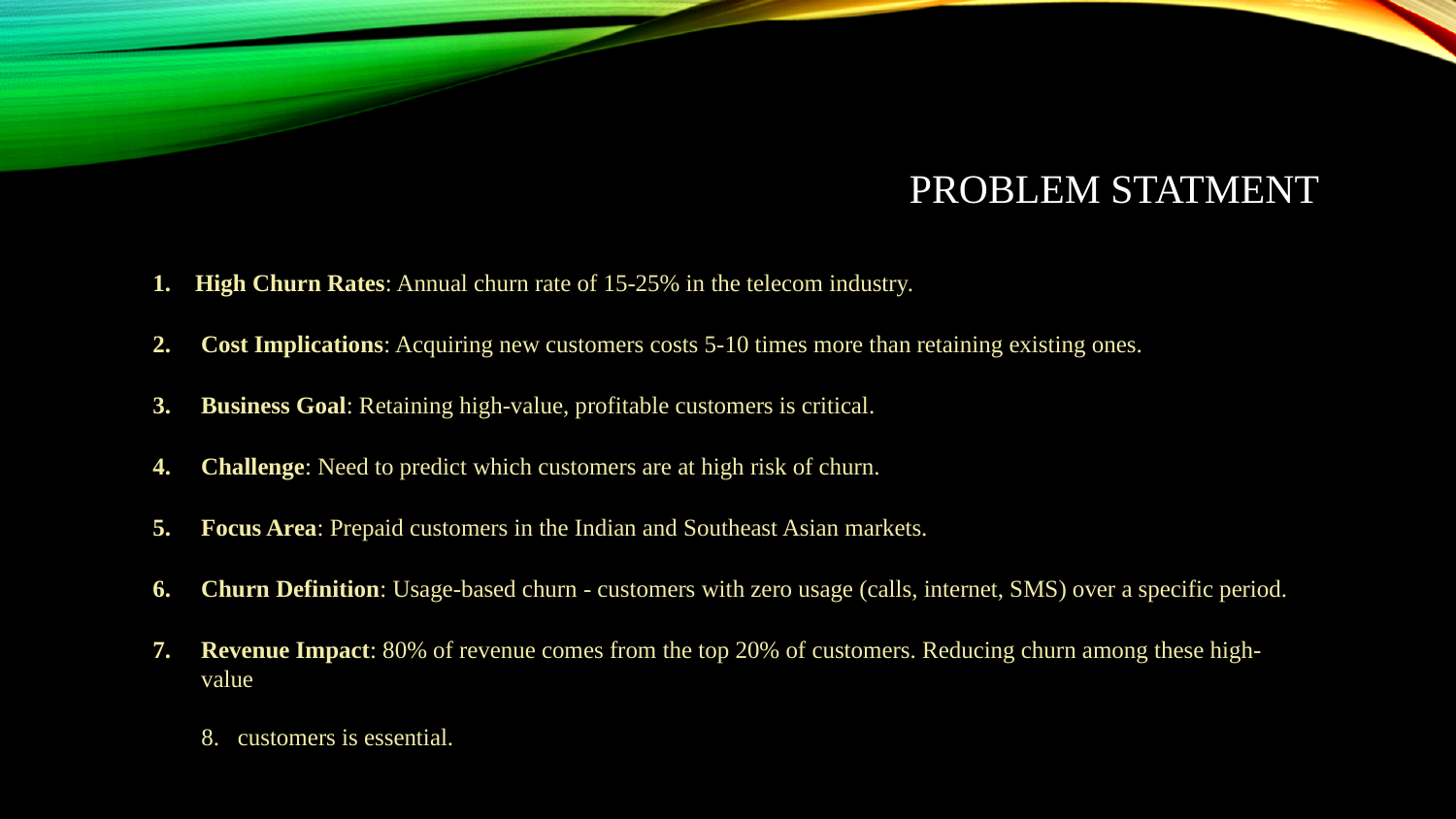

# PrOblem Statment
 High Churn Rates: Annual churn rate of 15-25% in the telecom industry.

Cost Implications: Acquiring new customers costs 5-10 times more than retaining existing ones.

Business Goal: Retaining high-value, profitable customers is critical.

Challenge: Need to predict which customers are at high risk of churn.

Focus Area: Prepaid customers in the Indian and Southeast Asian markets.

Churn Definition: Usage-based churn - customers with zero usage (calls, internet, SMS) over a specific period.

Revenue Impact: 80% of revenue comes from the top 20% of customers. Reducing churn among these high-value

customers is essential.